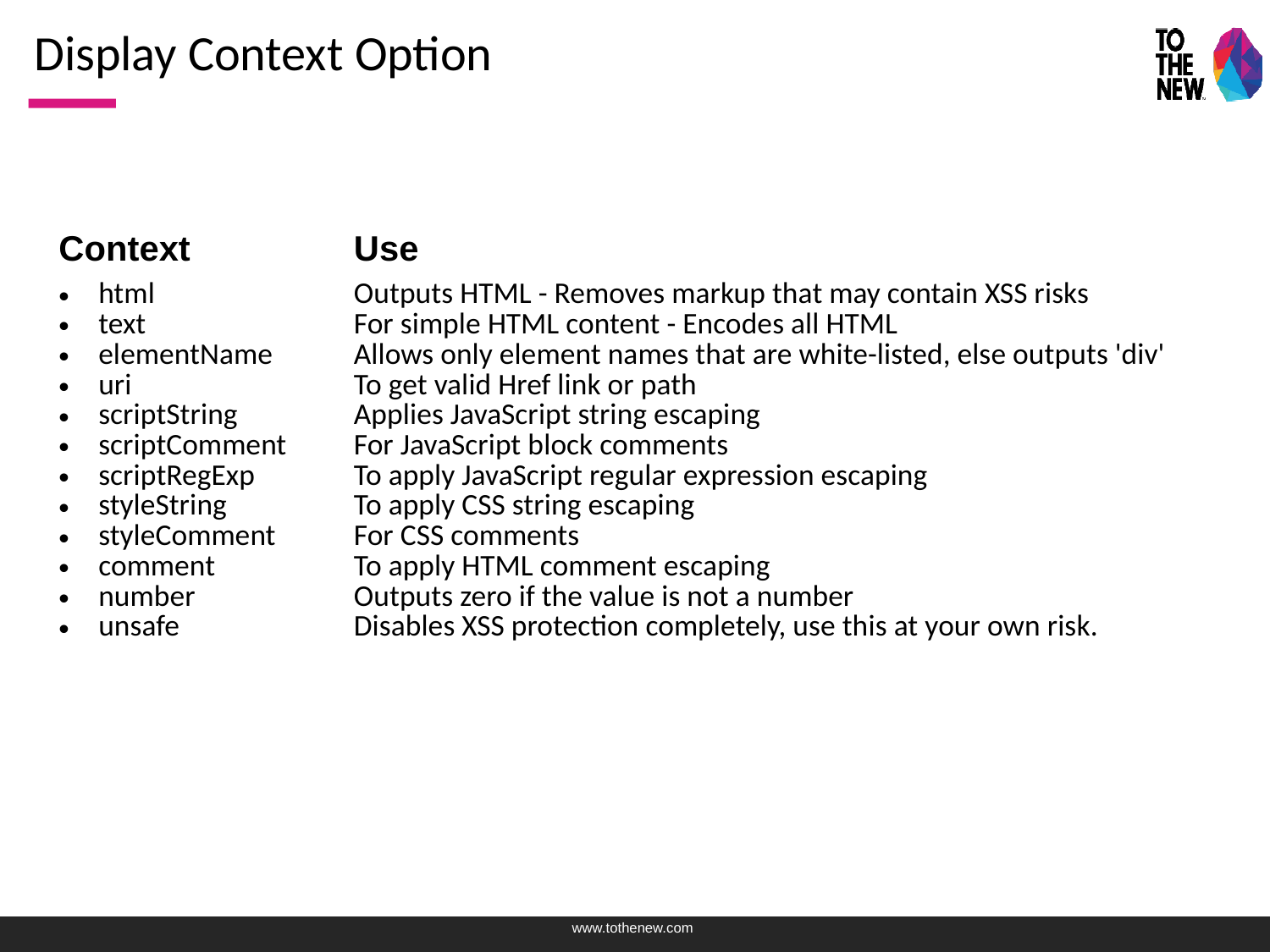

Display Context Option

| Context | Use |
| --- | --- |
| html text elementName uri scriptString scriptComment scriptRegExp styleString styleComment comment number unsafe | Outputs HTML - Removes markup that may contain XSS risks For simple HTML content - Encodes all HTML Allows only element names that are white-listed, else outputs 'div' To get valid Href link or path Applies JavaScript string escaping For JavaScript block comments To apply JavaScript regular expression escaping To apply CSS string escaping For CSS comments To apply HTML comment escaping Outputs zero if the value is not a number Disables XSS protection completely, use this at your own risk. |